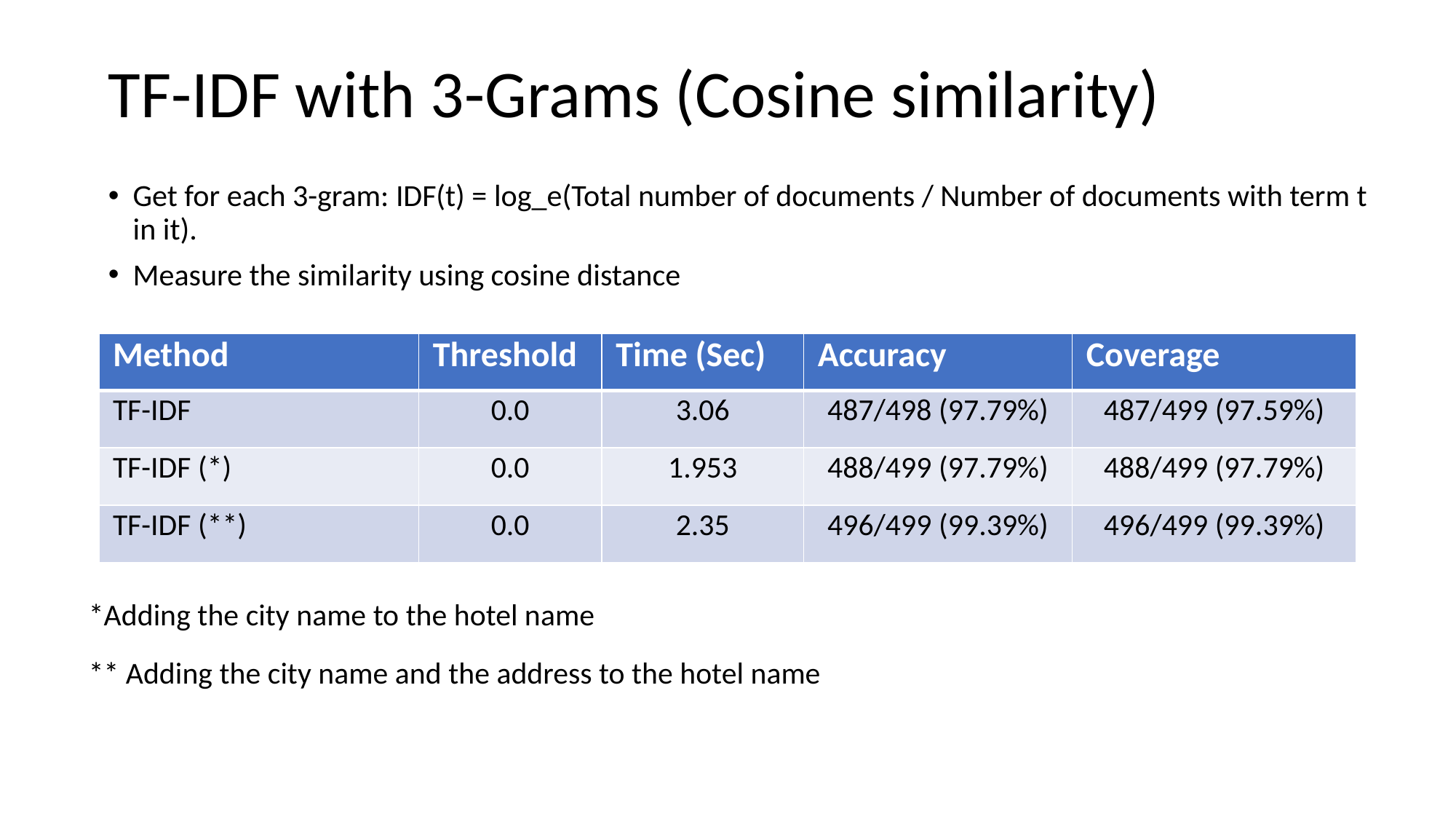

# TF-IDF with 3-Grams (Cosine similarity)
Get for each 3-gram: IDF(t) = log_e(Total number of documents / Number of documents with term t in it).
Measure the similarity using cosine distance

| Method | Threshold | Time (Sec) | Accuracy | Coverage |
| --- | --- | --- | --- | --- |
| TF-IDF | 0.0 | 3.06 | 487/498 (97.79%) | 487/499 (97.59%) |
| TF-IDF (\*) | 0.0 | 1.953 | 488/499 (97.79%) | 488/499 (97.79%) |
| TF-IDF (\*\*) | 0.0 | 2.35 | 496/499 (99.39%) | 496/499 (99.39%) |
*Adding the city name to the hotel name
** Adding the city name and the address to the hotel name